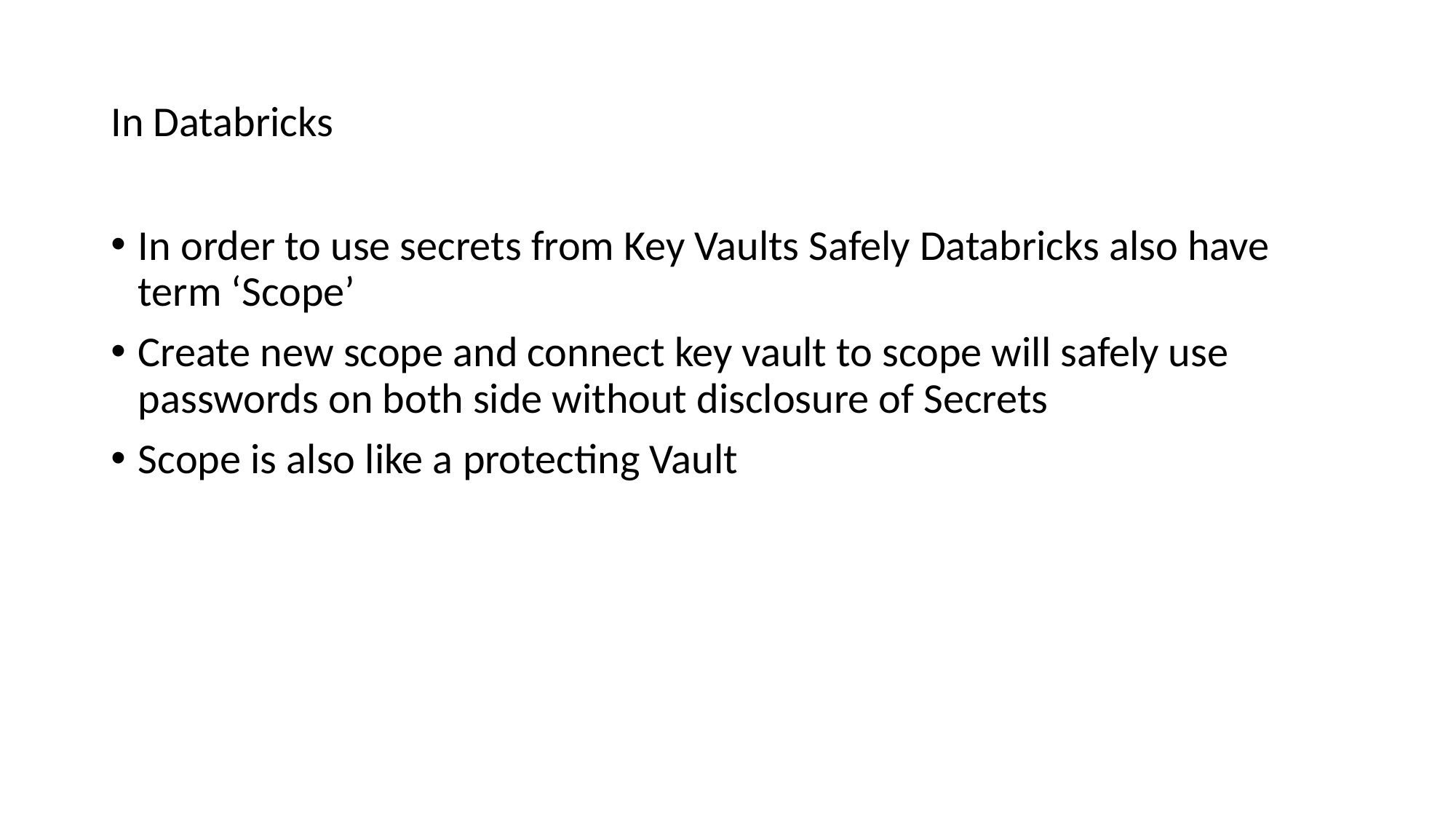

# In Databricks
In order to use secrets from Key Vaults Safely Databricks also have term ‘Scope’
Create new scope and connect key vault to scope will safely use passwords on both side without disclosure of Secrets
Scope is also like a protecting Vault